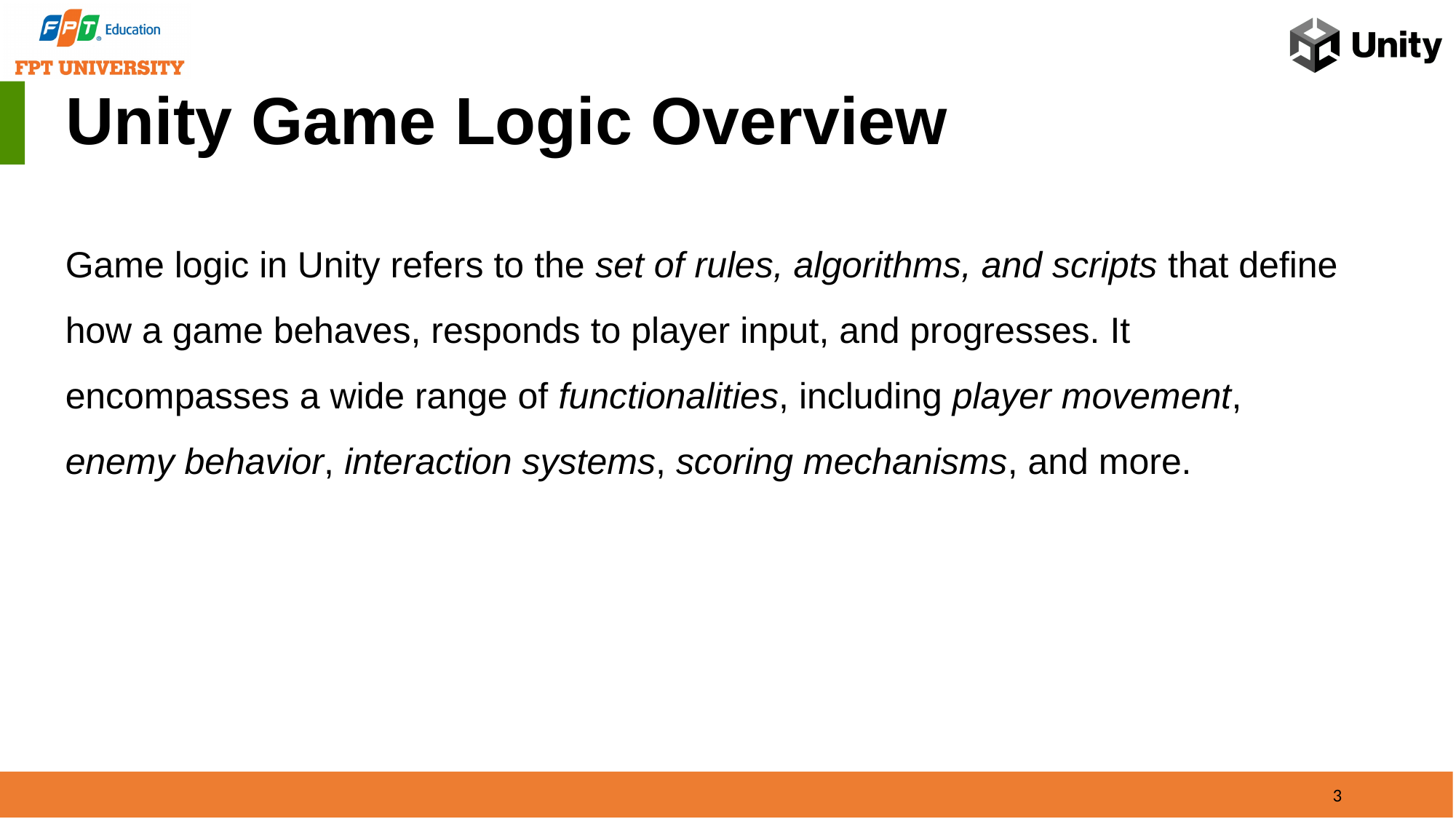

Unity Game Logic Overview

Game logic in Unity refers to the set of rules, algorithms, and scripts that define how a game behaves, responds to player input, and progresses. It encompasses a wide range of functionalities, including player movement, enemy behavior, interaction systems, scoring mechanisms, and more.
3